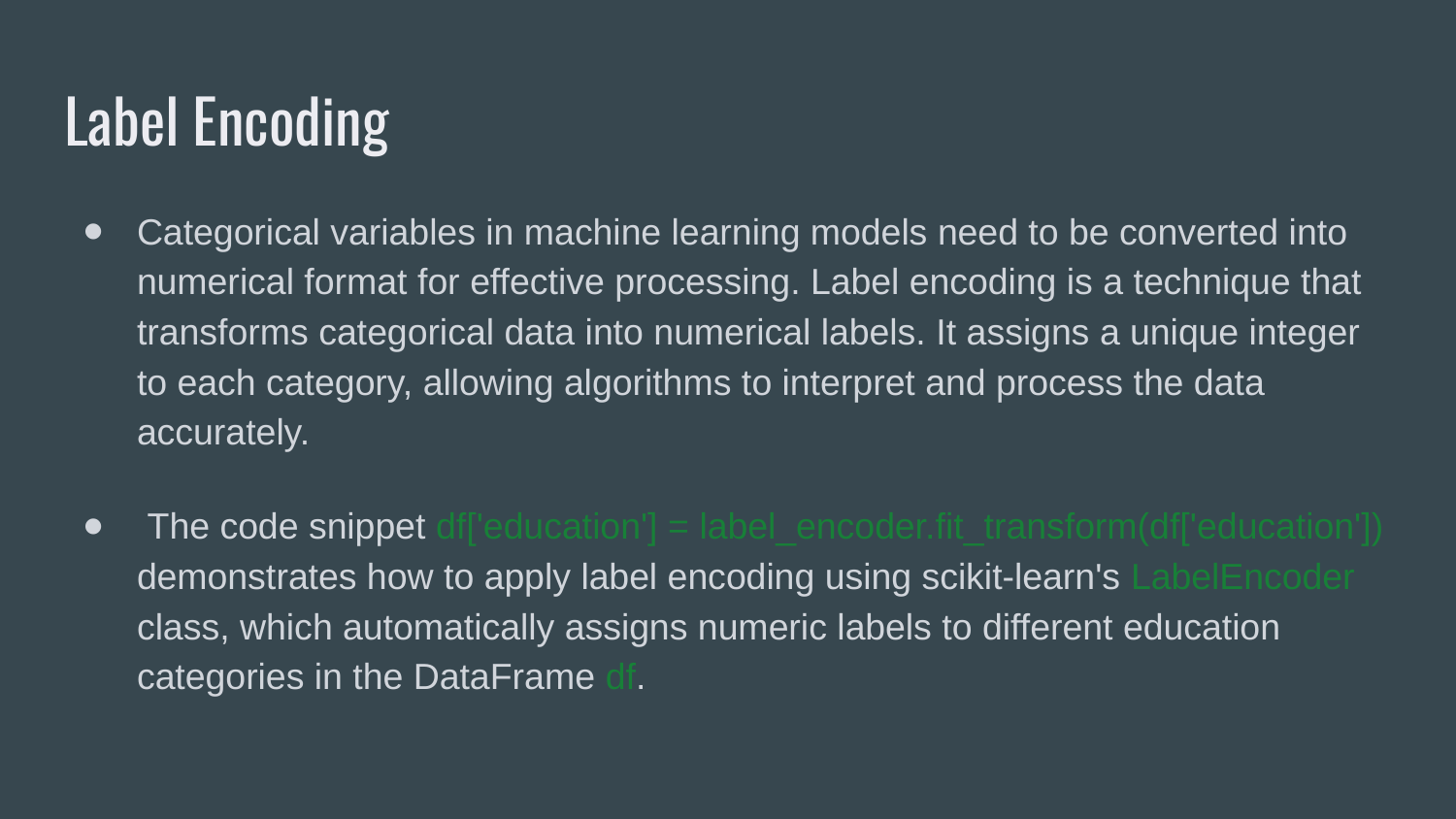

# Label Encoding
Categorical variables in machine learning models need to be converted into numerical format for effective processing. Label encoding is a technique that transforms categorical data into numerical labels. It assigns a unique integer to each category, allowing algorithms to interpret and process the data accurately.
 The code snippet df['education'] = label_encoder.fit_transform(df['education']) demonstrates how to apply label encoding using scikit-learn's LabelEncoder class, which automatically assigns numeric labels to different education categories in the DataFrame df.